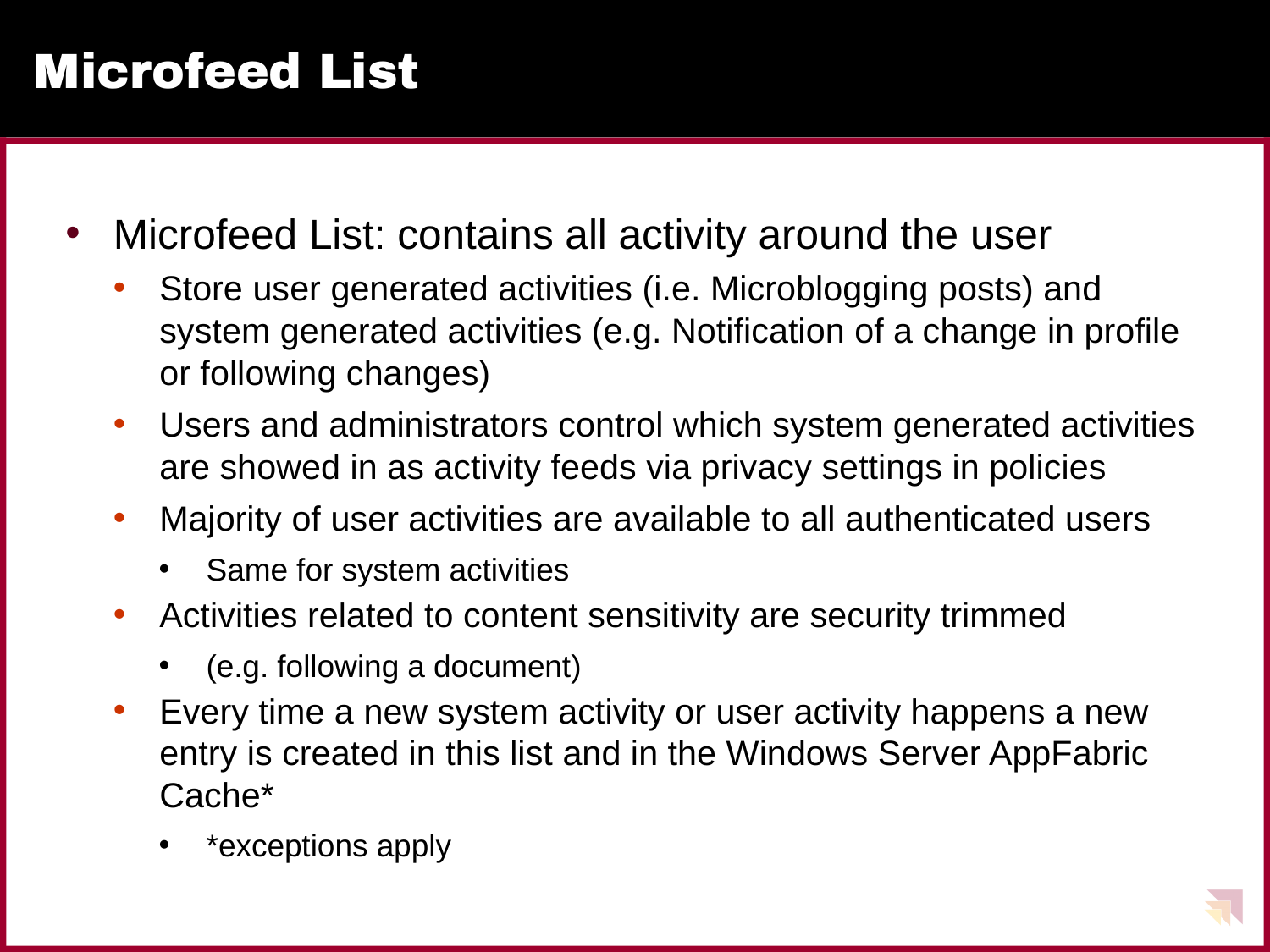

# Microfeed List
Microfeed List: contains all activity around the user
Store user generated activities (i.e. Microblogging posts) and system generated activities (e.g. Notification of a change in profile or following changes)
Users and administrators control which system generated activities are showed in as activity feeds via privacy settings in policies
Majority of user activities are available to all authenticated users
Same for system activities
Activities related to content sensitivity are security trimmed
(e.g. following a document)
Every time a new system activity or user activity happens a new entry is created in this list and in the Windows Server AppFabric Cache*
*exceptions apply